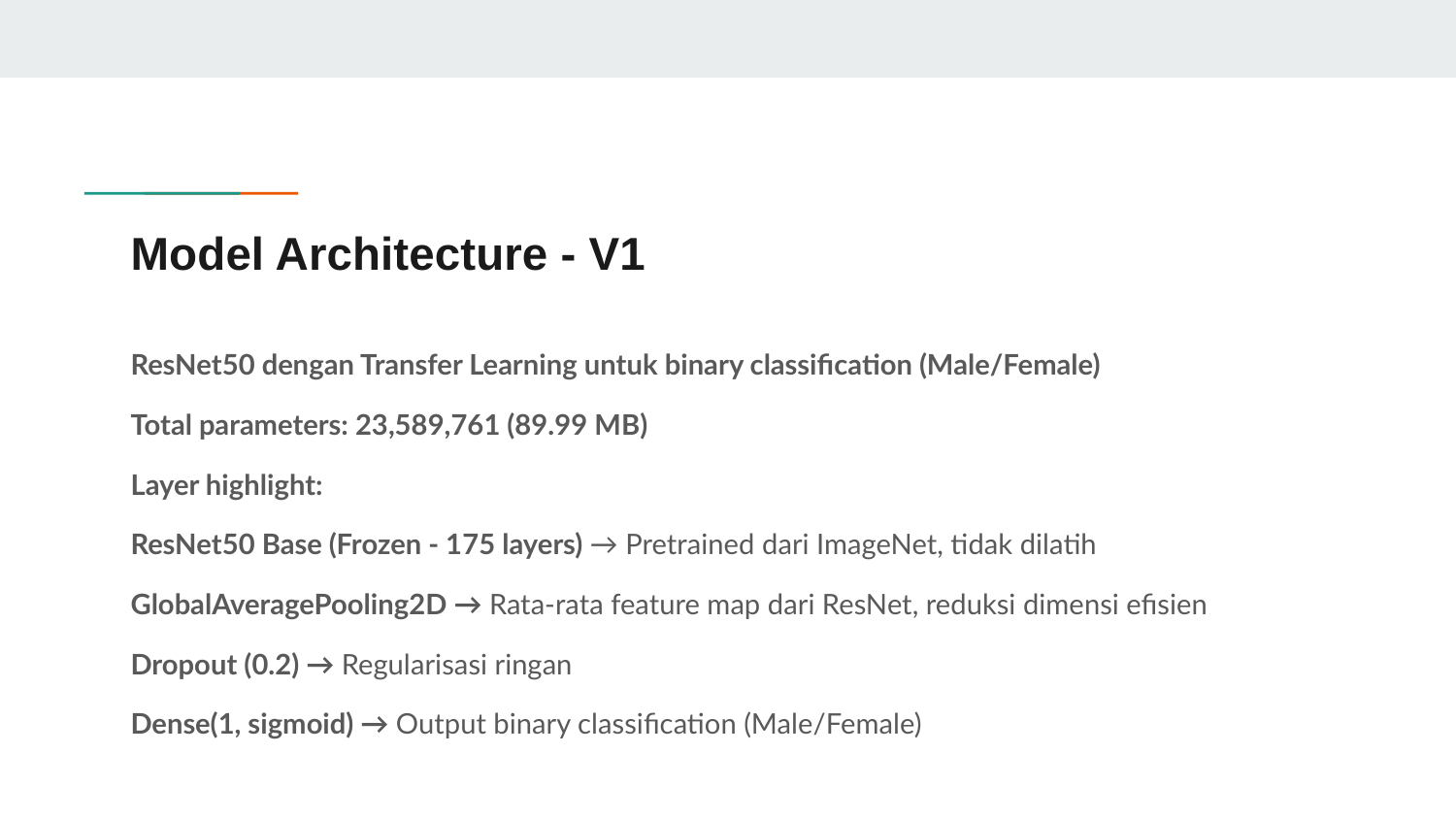

# Model Architecture - V1
ResNet50 dengan Transfer Learning untuk binary classification (Male/Female)
Total parameters: 23,589,761 (89.99 MB)
Layer highlight:
ResNet50 Base (Frozen - 175 layers) → Pretrained dari ImageNet, tidak dilatih
GlobalAveragePooling2D → Rata-rata feature map dari ResNet, reduksi dimensi efisien
Dropout (0.2) → Regularisasi ringan
Dense(1, sigmoid) → Output binary classification (Male/Female)